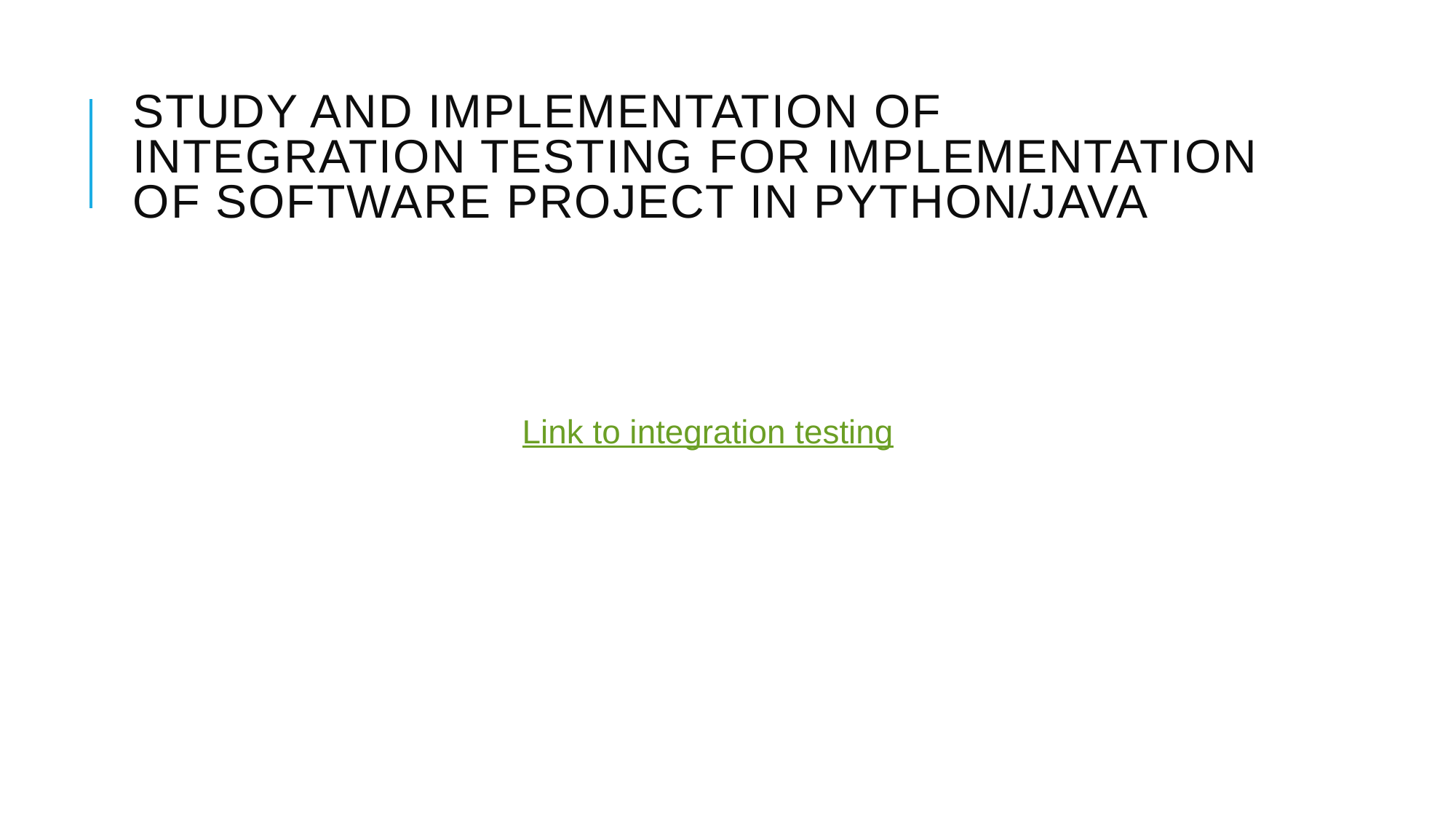

# Study and implementation of integration testing for implementation of software project in python/java
Link to integration testing